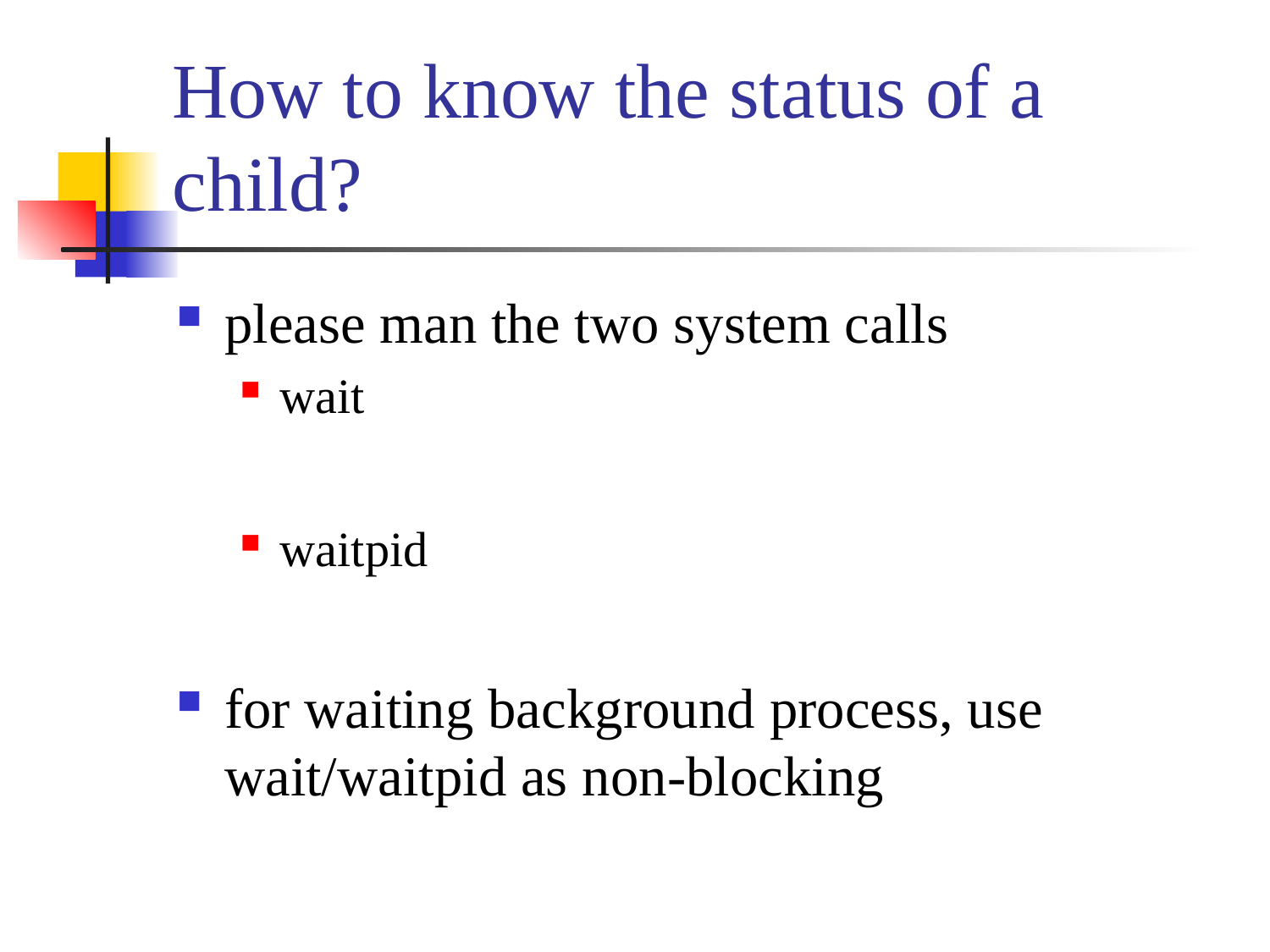

# How to know the status of a child?
please man the two system calls
wait

waitpid

for waiting background process, use wait/waitpid as non-blocking